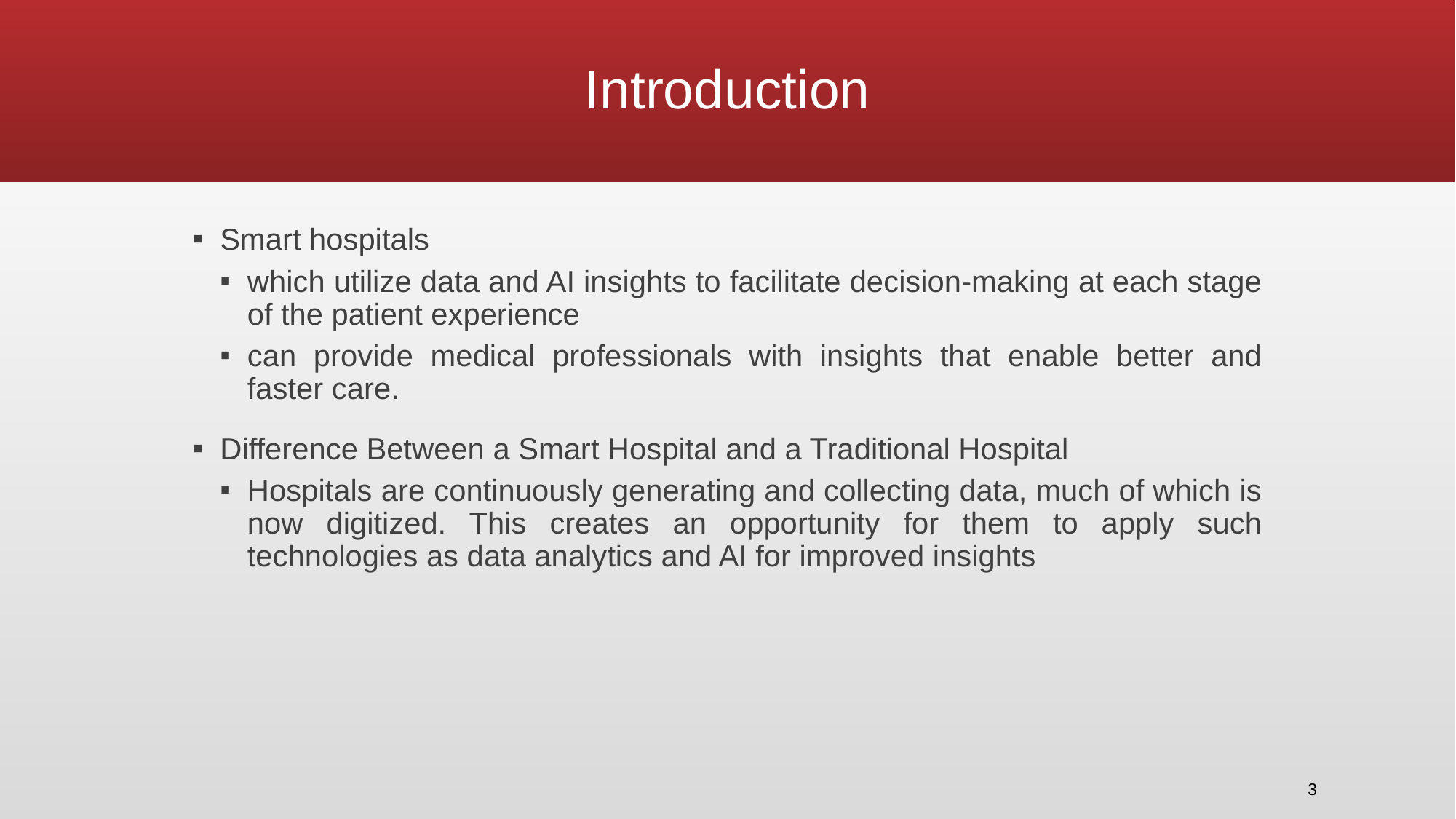

# Introduction
Smart hospitals
which utilize data and AI insights to facilitate decision-making at each stage of the patient experience
can provide medical professionals with insights that enable better and faster care.
Difference Between a Smart Hospital and a Traditional Hospital
Hospitals are continuously generating and collecting data, much of which is now digitized. This creates an opportunity for them to apply such technologies as data analytics and AI for improved insights

3